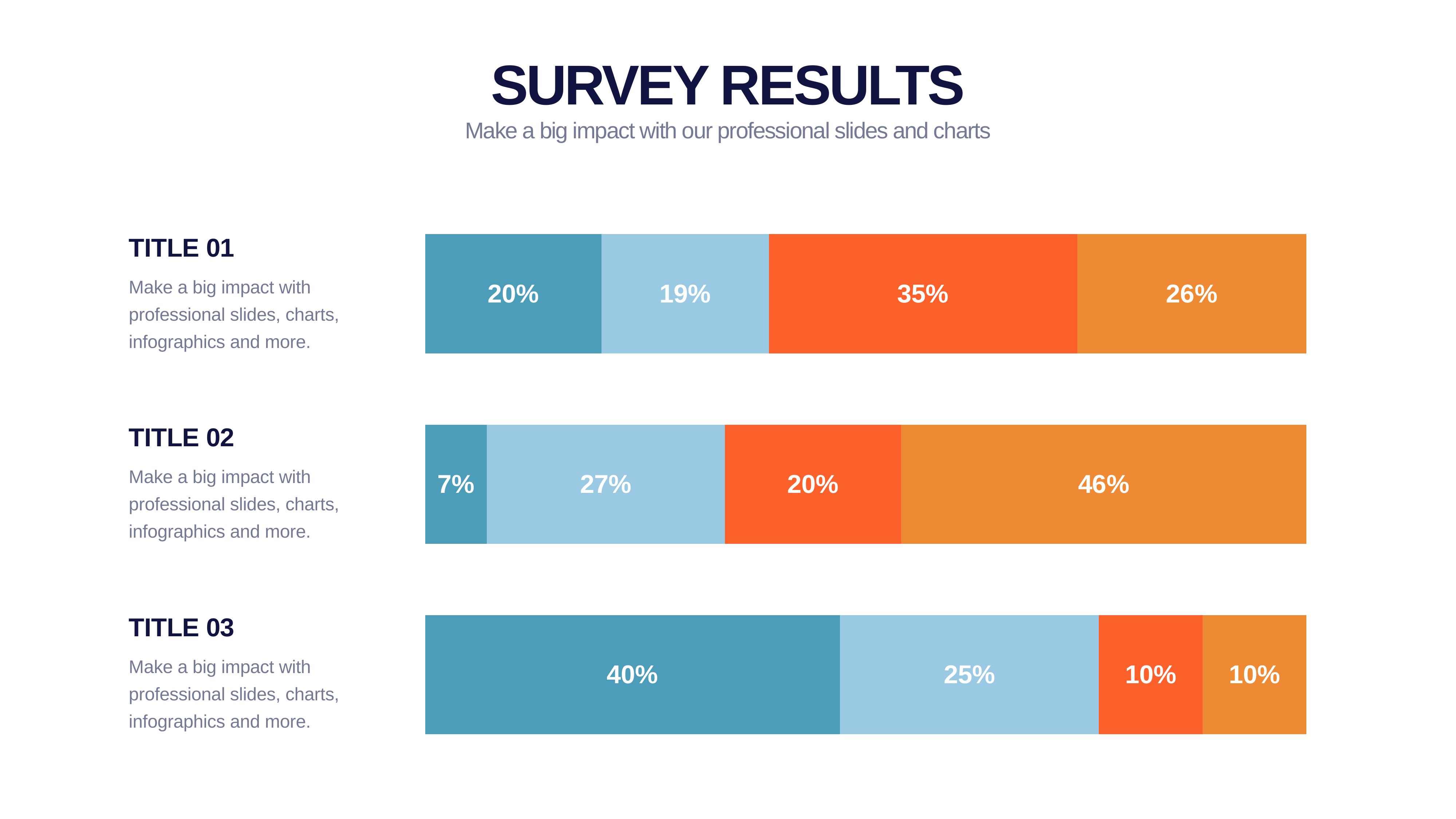

SURVEY RESULTS
Make a big impact with our professional slides and charts

### Chart

| Category | Series 1 | Series 2 | Series 3 | Series 4 |
|---|---|---|---|---|
| Category 1 | 0.4 | 0.25 | 0.1 | 0.1 |
| Category 2 | 0.07 | 0.27 | 0.2 | 0.46 |
| Category 3 | 0.2 | 0.19 | 0.35 | 0.26 |
TITLE 01
Make a big impact with professional slides, charts, infographics and more.
TITLE 02
Make a big impact with professional slides, charts, infographics and more.
TITLE 03
Make a big impact with professional slides, charts, infographics and more.